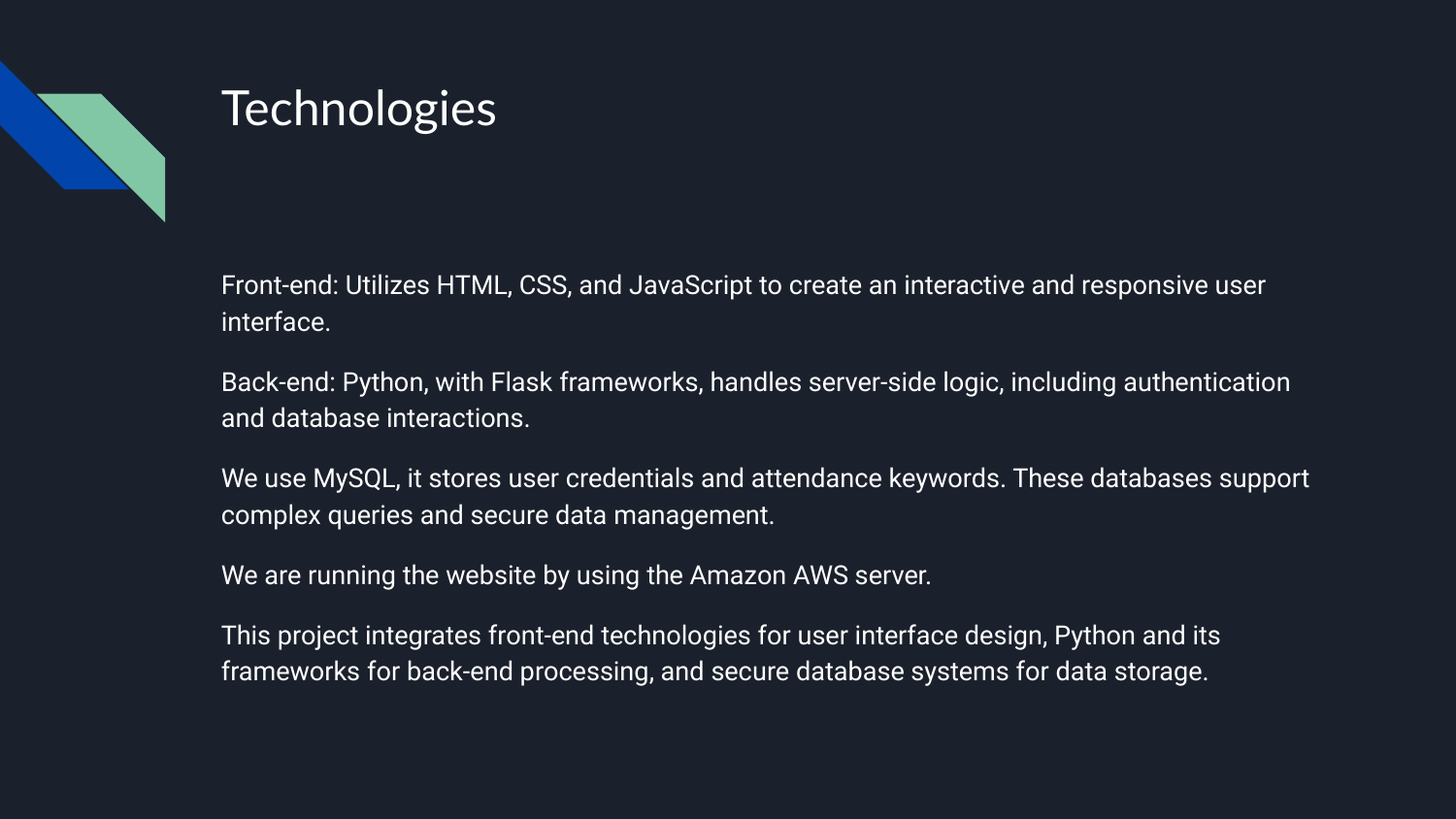

# Technologies
Front-end: Utilizes HTML, CSS, and JavaScript to create an interactive and responsive user interface.
Back-end: Python, with Flask frameworks, handles server-side logic, including authentication and database interactions.
We use MySQL, it stores user credentials and attendance keywords. These databases support complex queries and secure data management.
We are running the website by using the Amazon AWS server.
This project integrates front-end technologies for user interface design, Python and its frameworks for back-end processing, and secure database systems for data storage.